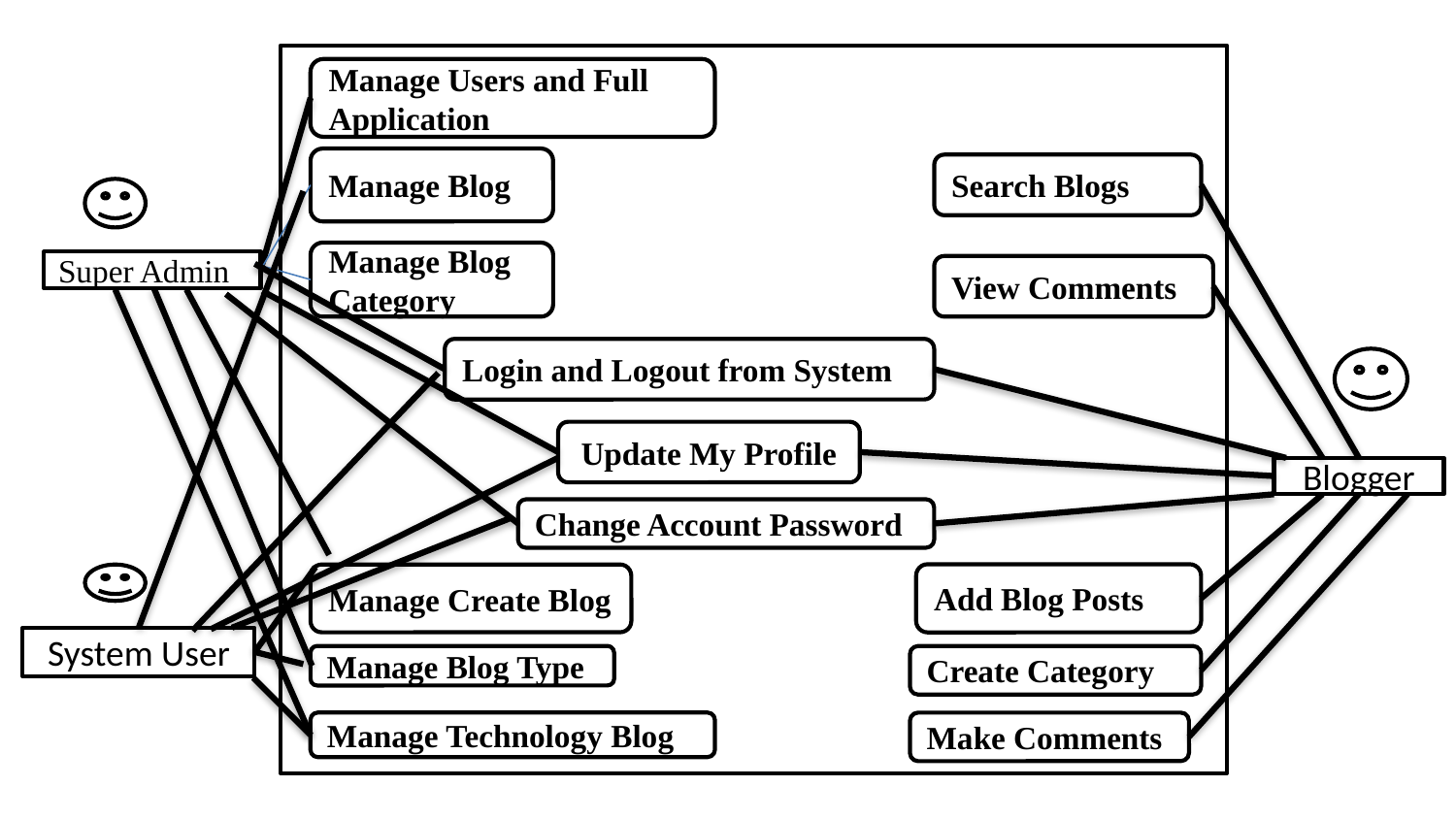

Manage Users and Full Application
Manage Blog
Search Blogs

Manage Blog Category
Super Admin
View Comments
Login and Logout from System

Update My Profile
Blogger
Change Account Password
Add Blog Posts

Manage Create Blog
System User
Manage Blog Type
Create Category
Manage Technology Blog
Make Comments